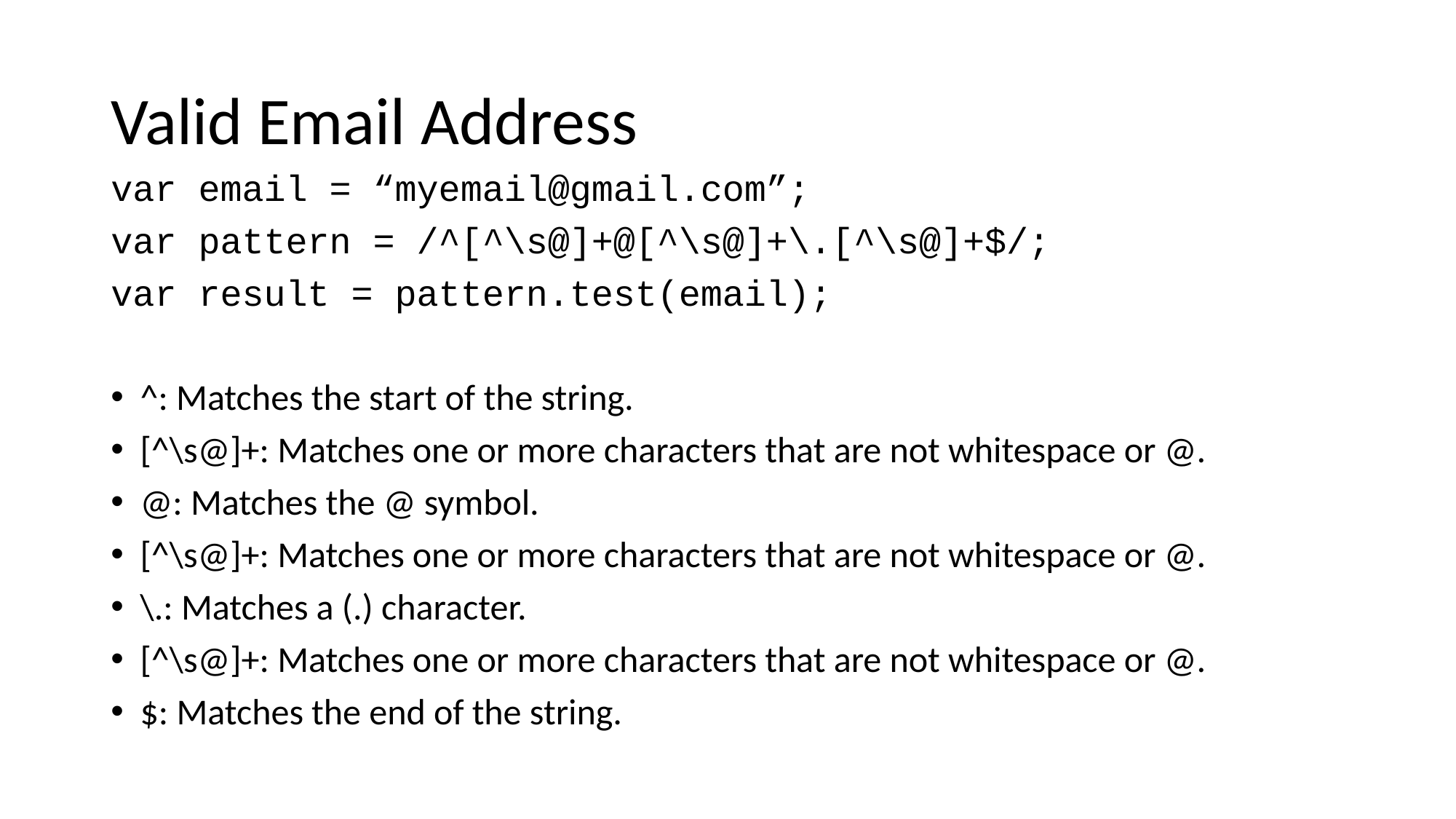

# Valid Email Address
var email = “myemail@gmail.com”;
var pattern = /^[^\s@]+@[^\s@]+\.[^\s@]+$/;
var result = pattern.test(email);

^: Matches the start of the string.
[^\s@]+: Matches one or more characters that are not whitespace or @.
@: Matches the @ symbol.
[^\s@]+: Matches one or more characters that are not whitespace or @.
\.: Matches a (.) character.
[^\s@]+: Matches one or more characters that are not whitespace or @.
$: Matches the end of the string.